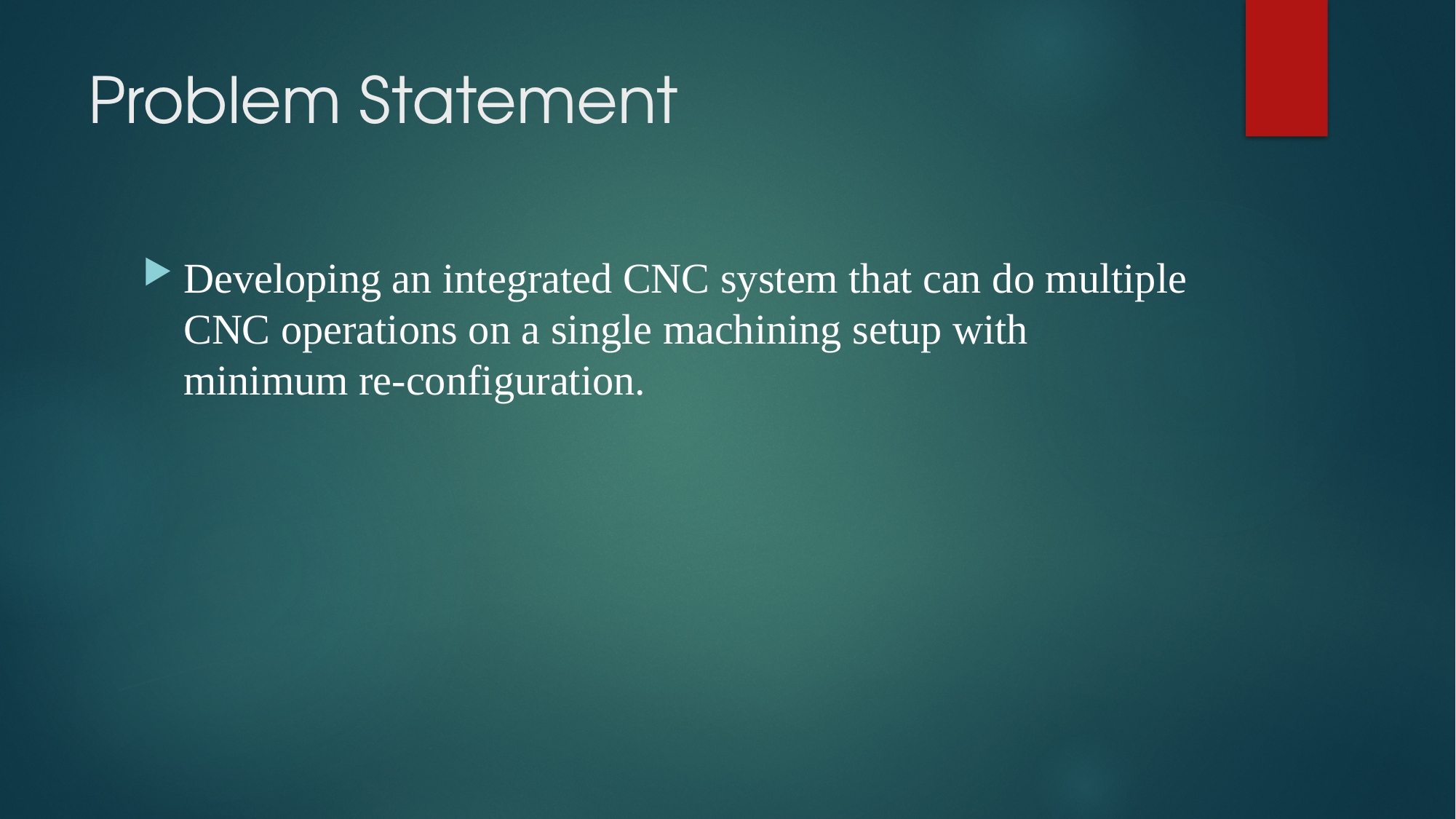

# Problem Statement
Developing an integrated CNC system that can do multiple CNC operations on a single machining setup with minimum re-configuration.